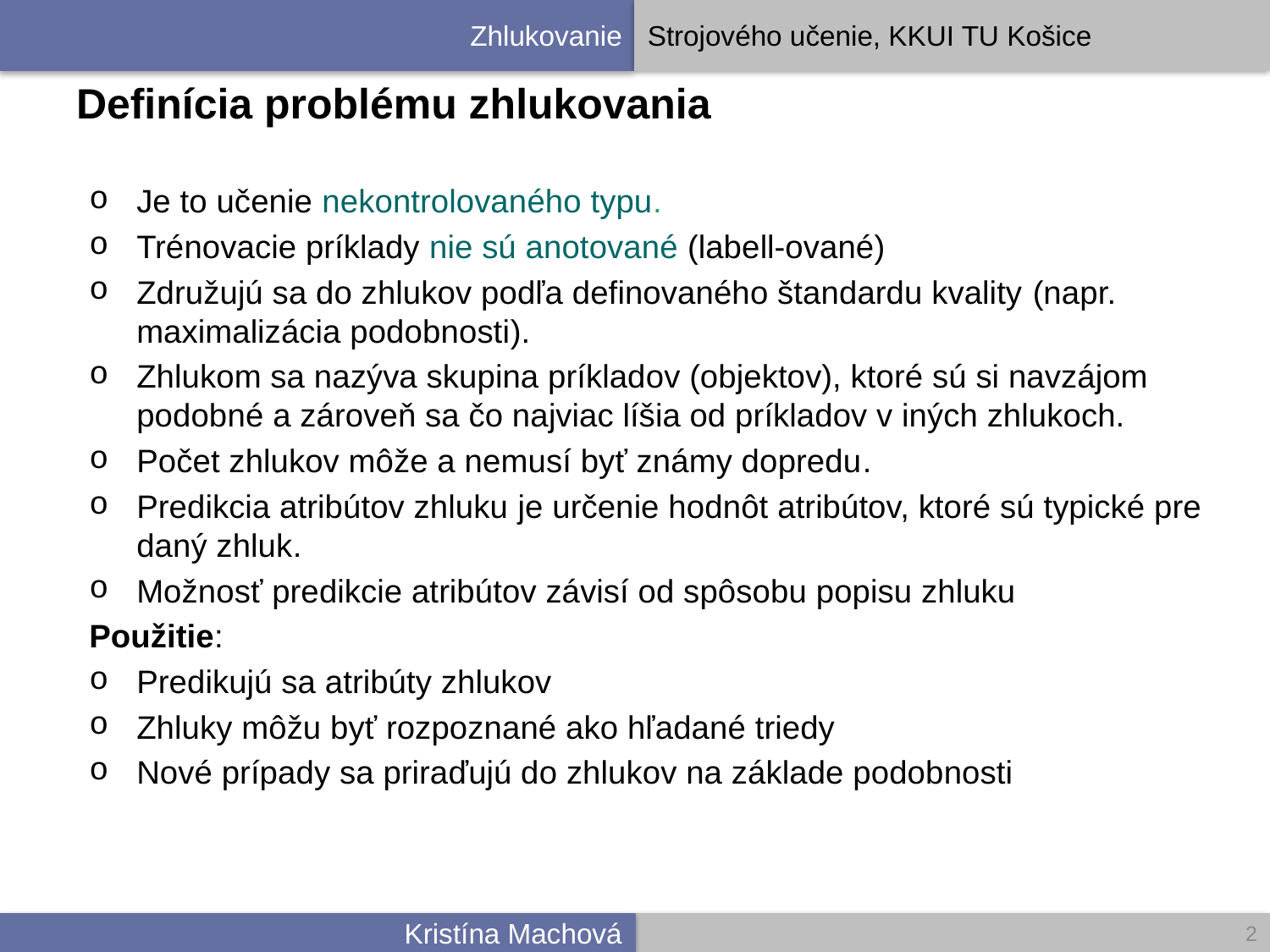

# Definícia problému zhlukovania
Je to učenie nekontrolovaného typu.
Trénovacie príklady nie sú anotované (labell-ované)
Združujú sa do zhlukov podľa definovaného štandardu kvality (napr. maximalizácia podobnosti).
Zhlukom sa nazýva skupina príkladov (objektov), ktoré sú si navzájom podobné a zároveň sa čo najviac líšia od príkladov v iných zhlukoch.
Počet zhlukov môže a nemusí byť známy dopredu.
Predikcia atribútov zhluku je určenie hodnôt atribútov, ktoré sú typické pre daný zhluk.
Možnosť predikcie atribútov závisí od spôsobu popisu zhluku
Použitie:
Predikujú sa atribúty zhlukov
Zhluky môžu byť rozpoznané ako hľadané triedy
Nové prípady sa priraďujú do zhlukov na základe podobnosti

2